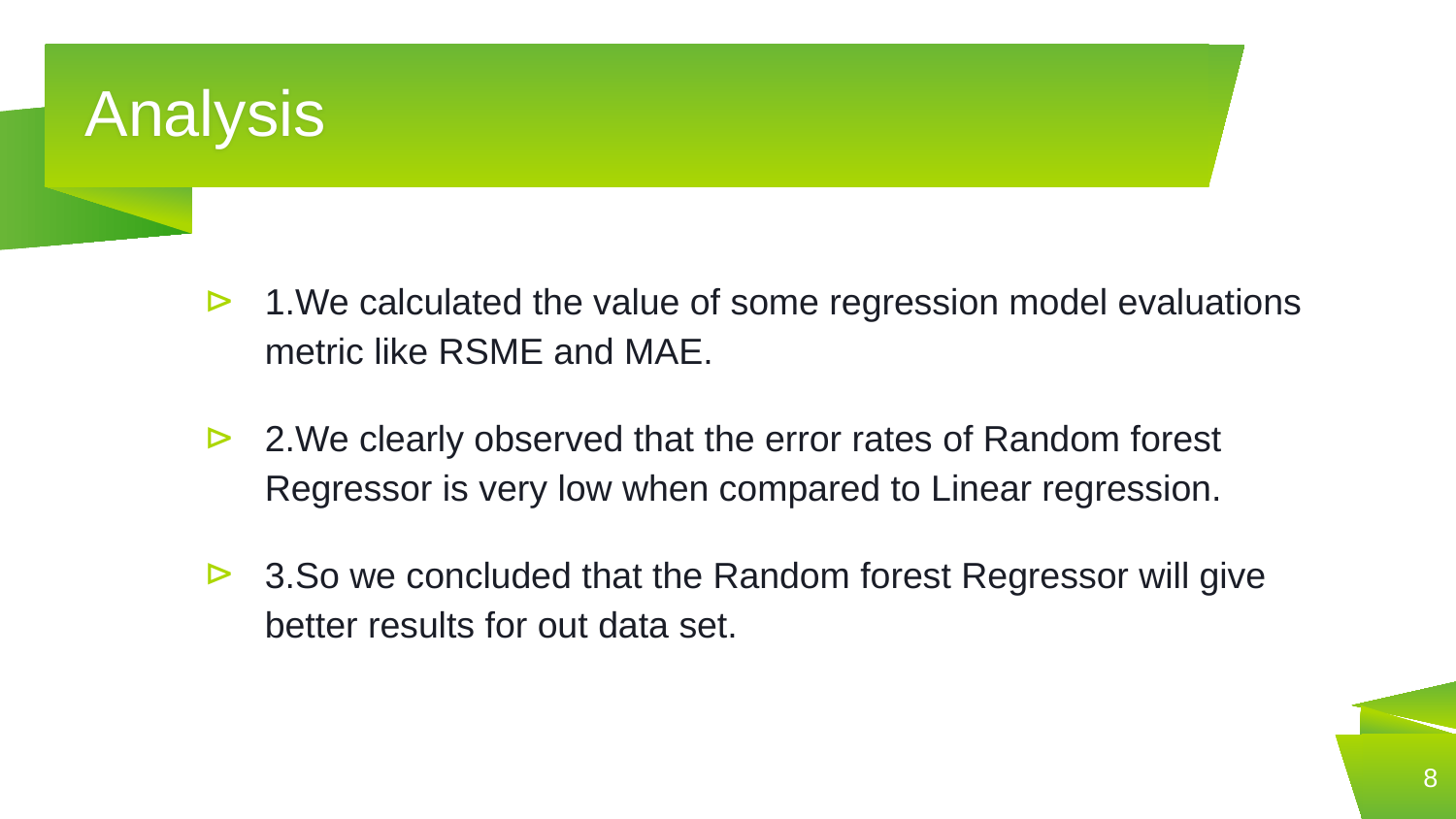

# Analysis
1.We calculated the value of some regression model evaluations metric like RSME and MAE.
2.We clearly observed that the error rates of Random forest Regressor is very low when compared to Linear regression.
3.So we concluded that the Random forest Regressor will give better results for out data set.

8